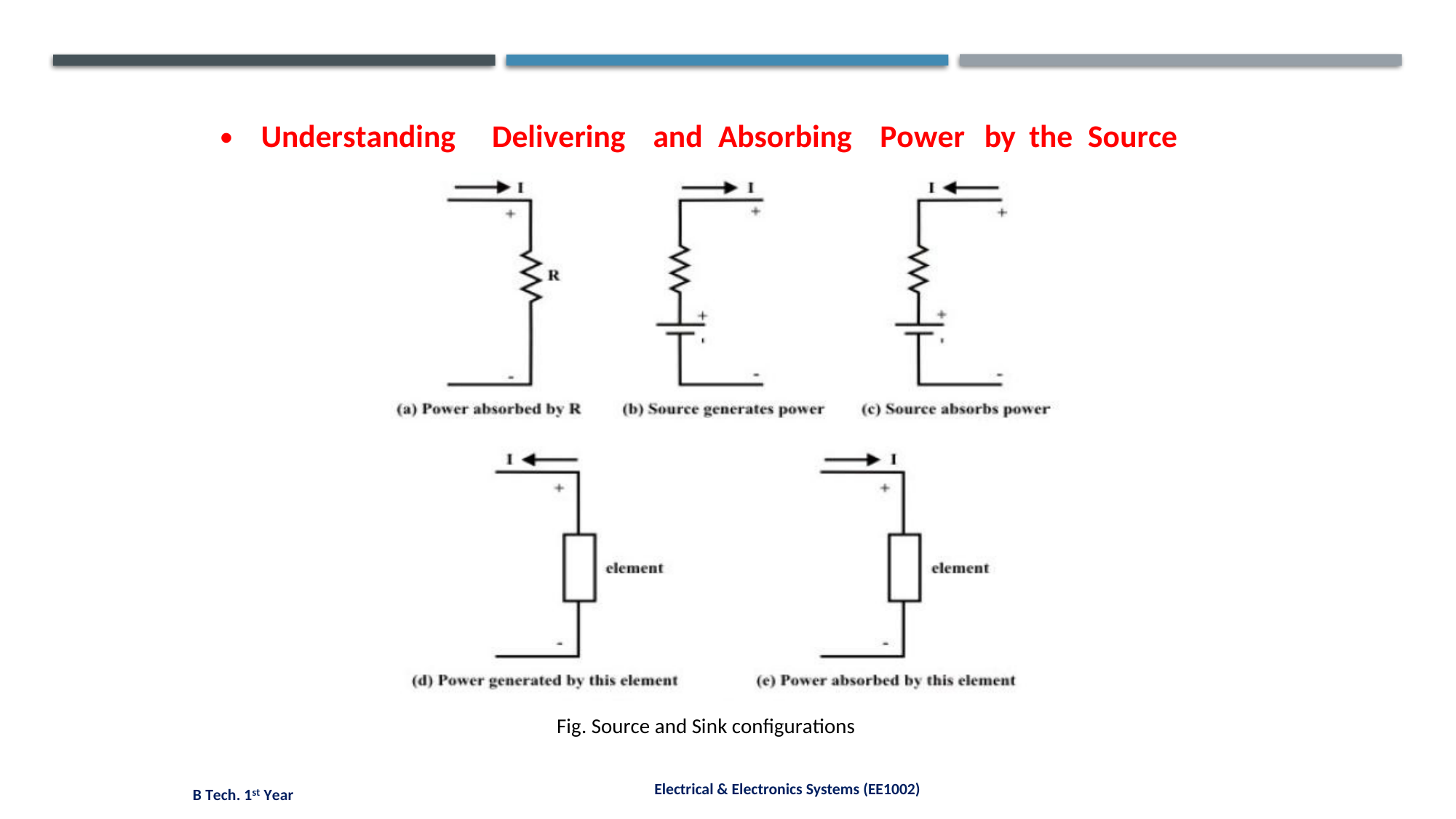

•
Understanding
Delivering
and
Absorbing
Power
by
the
Source

Fig. Source and Sink configurations
Electrical & Electronics Systems (EE1002)
B Tech. 1st Year